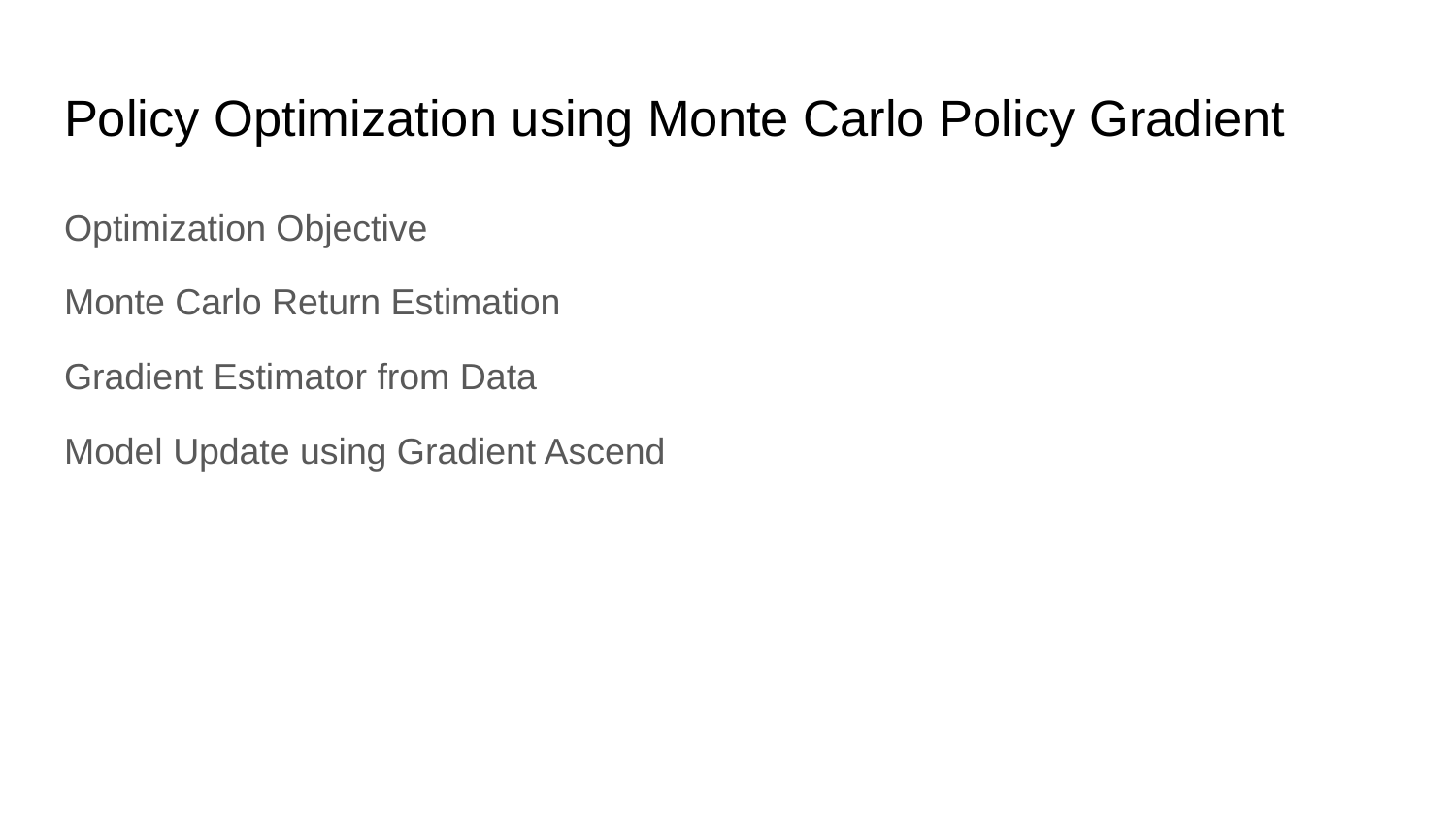

# Policy Optimization using Monte Carlo Policy Gradient
Optimization Objective
Monte Carlo Return Estimation
Gradient Estimator from Data
Model Update using Gradient Ascend